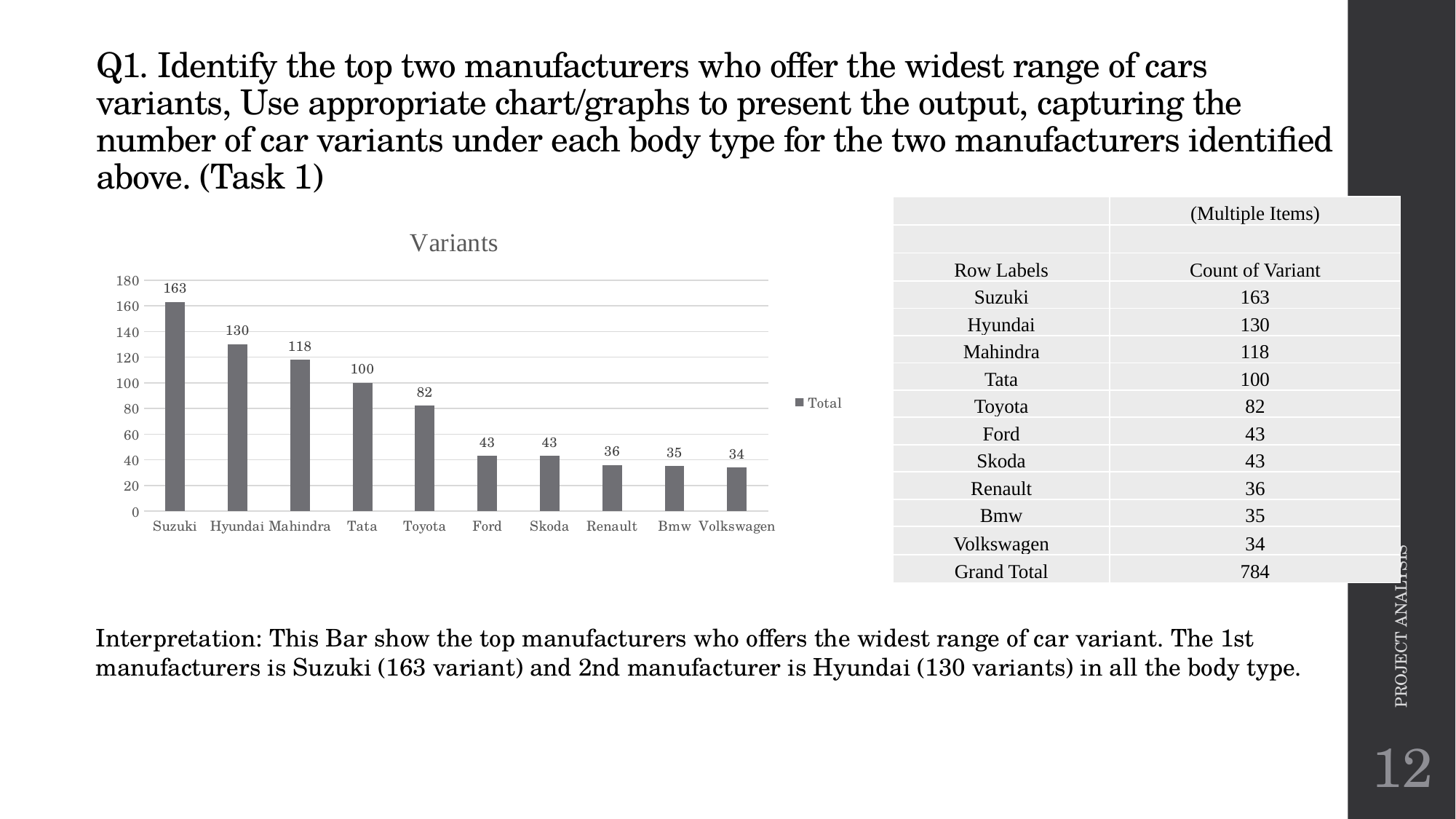

# Q1. Identify the top two manufacturers who offer the widest range of cars variants, Use appropriate chart/graphs to present the output, capturing the number of car variants under each body type for the two manufacturers identified above. (Task 1)

### Chart

| Category | Total |
|---|---|
| Suzuki | 163.0 |
| Hyundai | 130.0 |
| Mahindra | 118.0 |
| Tata | 100.0 |
| Toyota | 82.0 |
| Ford | 43.0 |
| Skoda | 43.0 |
| Renault | 36.0 |
| Bmw | 35.0 |
| Volkswagen | 34.0 |
|  | (Multiple Items) |
| --- | --- |
|  |  |
| Row Labels | Count of Variant |
| Suzuki | 163 |
| Hyundai | 130 |
| Mahindra | 118 |
| Tata | 100 |
| Toyota | 82 |
| Ford | 43 |
| Skoda | 43 |
| Renault | 36 |
| Bmw | 35 |
| Volkswagen | 34 |
| Grand Total | 784 |
PROJECT ANALYSIS
Interpretation: This Bar show the top manufacturers who offers the widest range of car variant. The 1st manufacturers is Suzuki (163 variant) and 2nd manufacturer is Hyundai (130 variants) in all the body type.
12